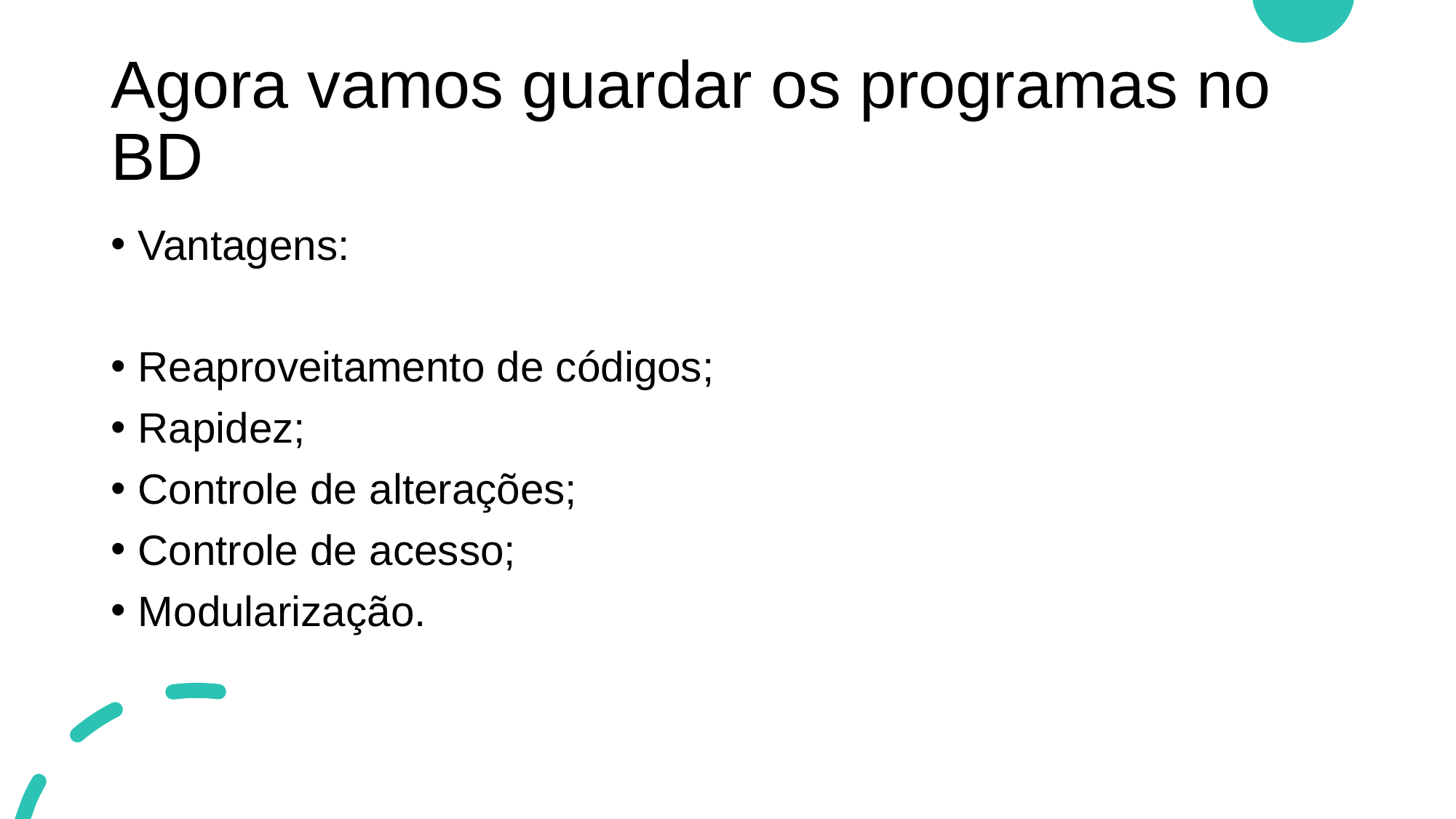

# Agora vamos guardar os programas no BD
Vantagens:

Reaproveitamento de códigos;
Rapidez;
Controle de alterações;
Controle de acesso;
Modularização.